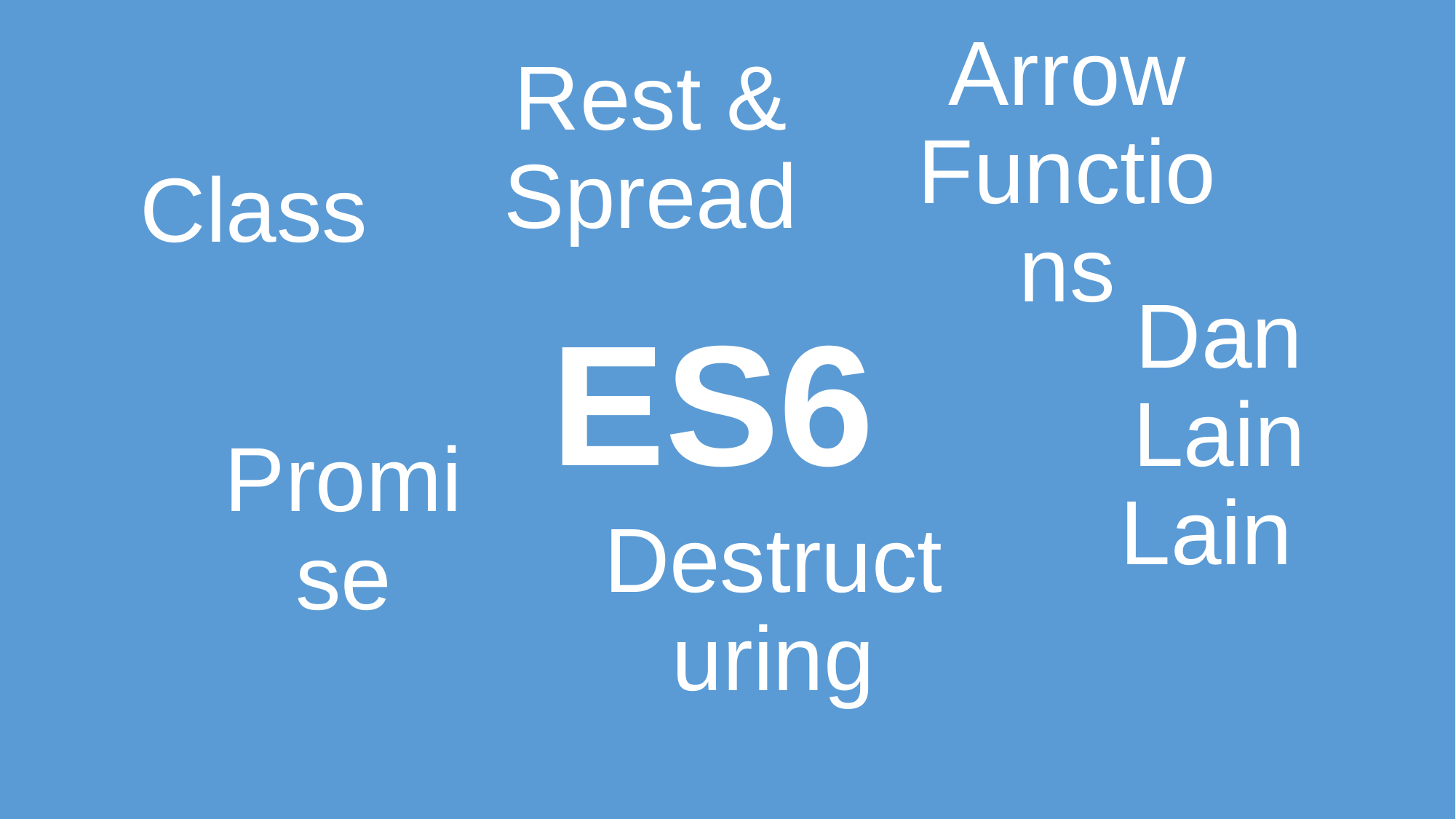

Rest & Spread
# Class
Arrow Functions
ES6
Dan Lain Lain
Promise
Destructuring